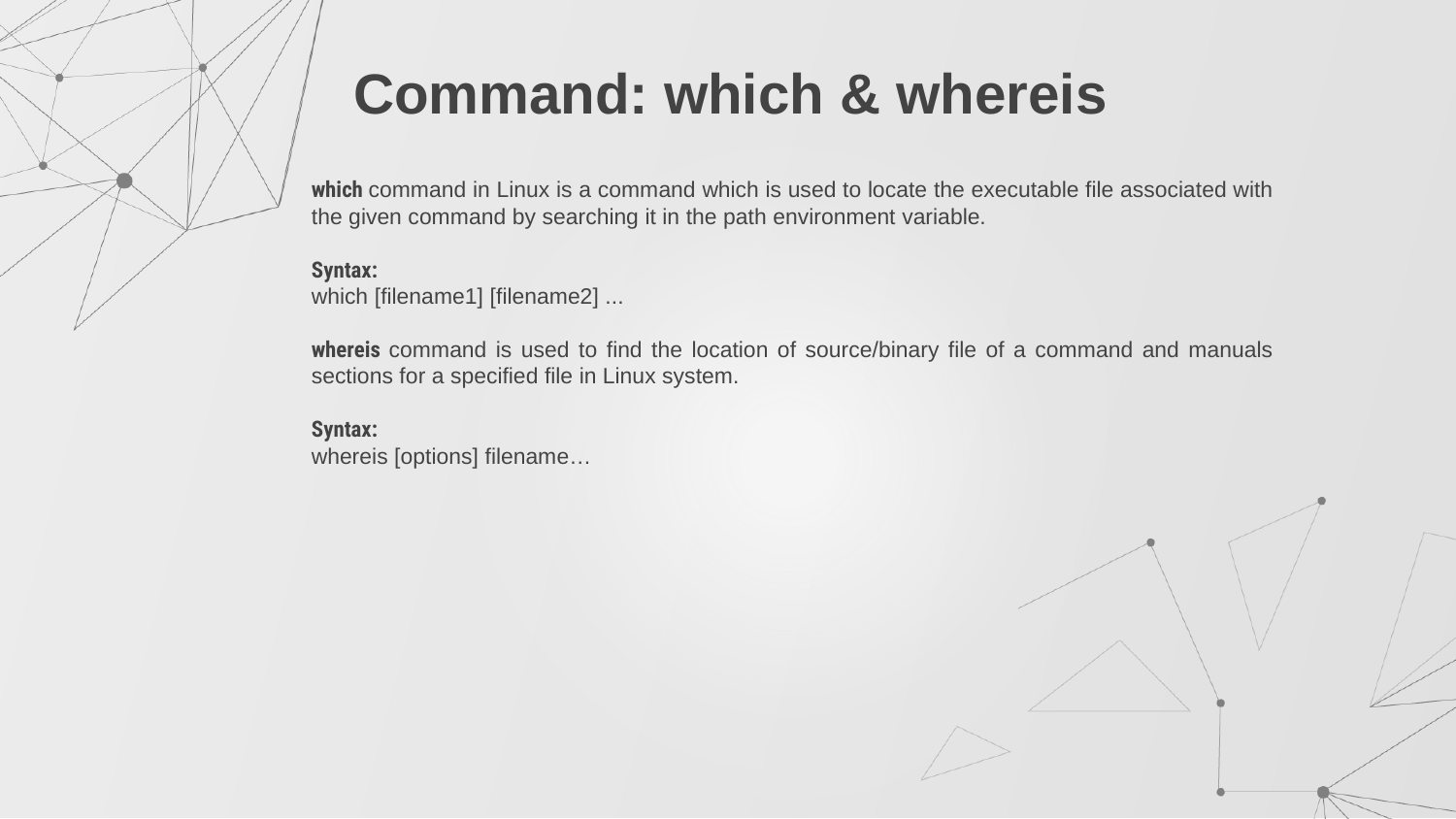

# Command: which & whereis
which command in Linux is a command which is used to locate the executable file associated with the given command by searching it in the path environment variable.

Syntax:
which [filename1] [filename2] ...

whereis command is used to find the location of source/binary file of a command and manuals sections for a specified file in Linux system.

Syntax:
whereis [options] filename…